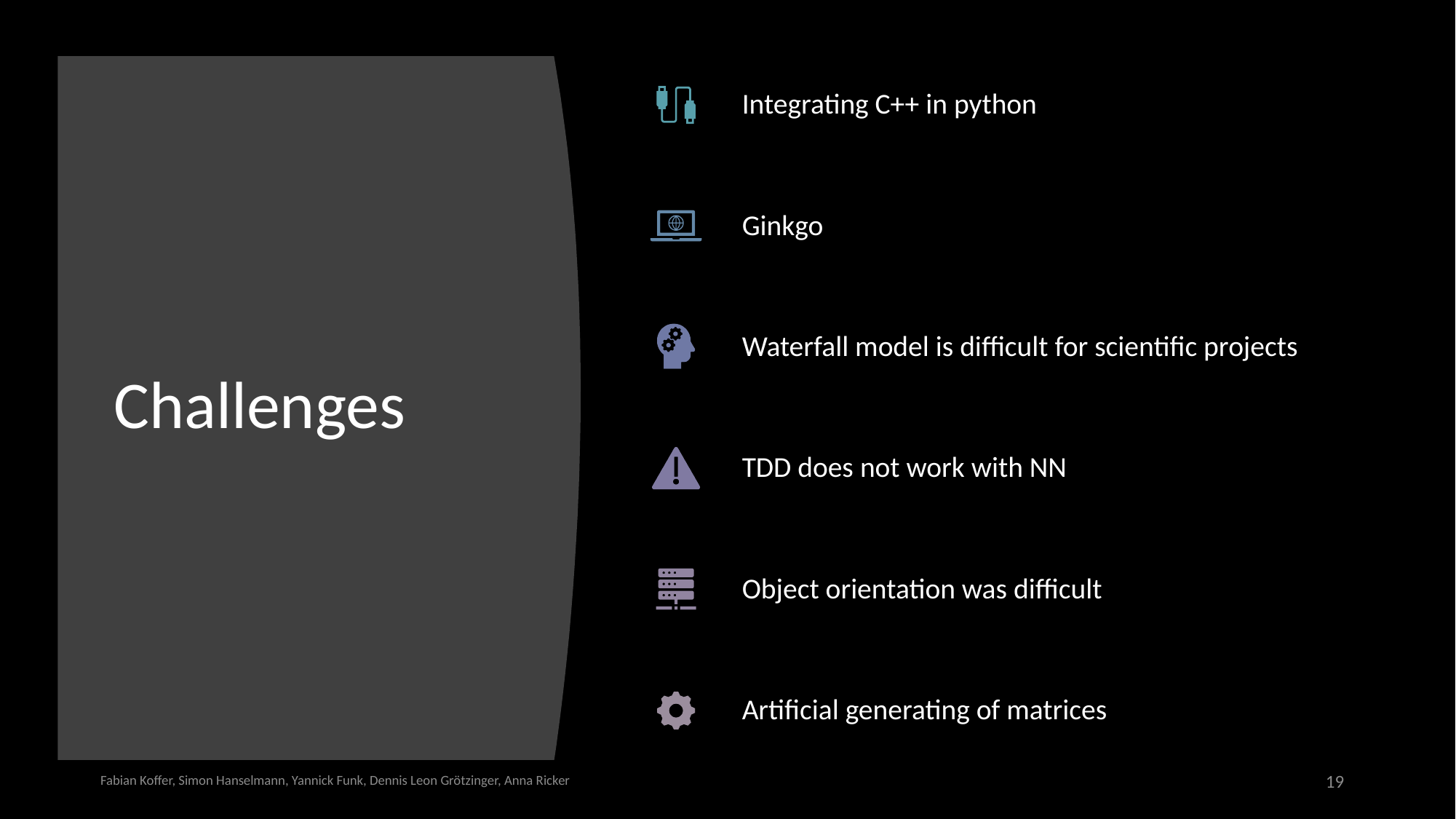

Integrating C++ in python
Ginkgo
Waterfall model is difficult for scientific projects
TDD does not work with NN
Object orientation was difficult
Artificial generating of matrices

# Challenges
Fabian Koffer, Simon Hanselmann, Yannick Funk, Dennis Leon Grötzinger, Anna Ricker
19